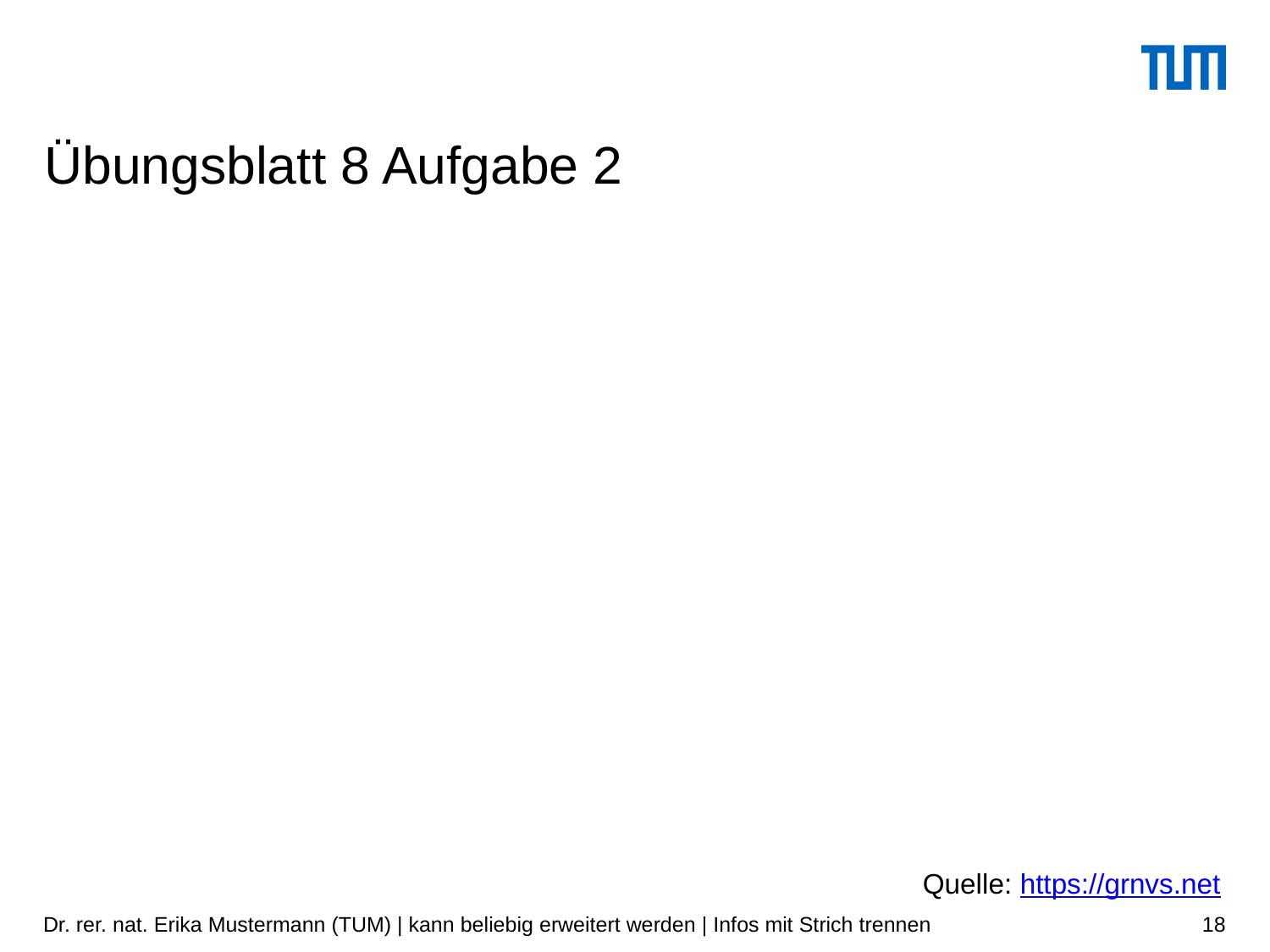

# Übungsblatt 8 Aufgabe 2

Quelle: https://grnvs.net
Dr. rer. nat. Erika Mustermann (TUM) | kann beliebig erweitert werden | Infos mit Strich trennen
18